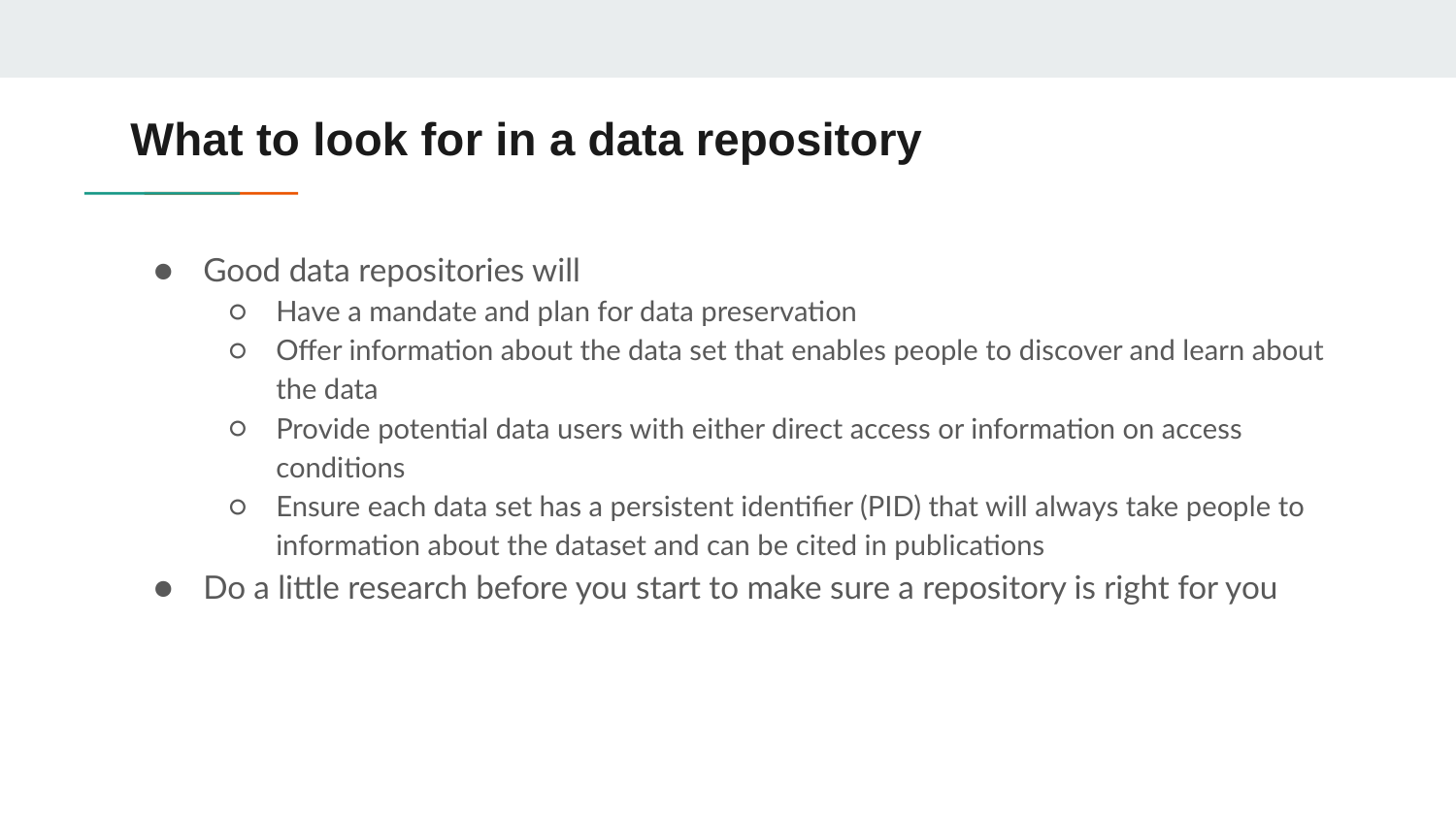

# What to look for in a data repository
Good data repositories will
Have a mandate and plan for data preservation
Offer information about the data set that enables people to discover and learn about the data
Provide potential data users with either direct access or information on access conditions
Ensure each data set has a persistent identifier (PID) that will always take people to information about the dataset and can be cited in publications
Do a little research before you start to make sure a repository is right for you